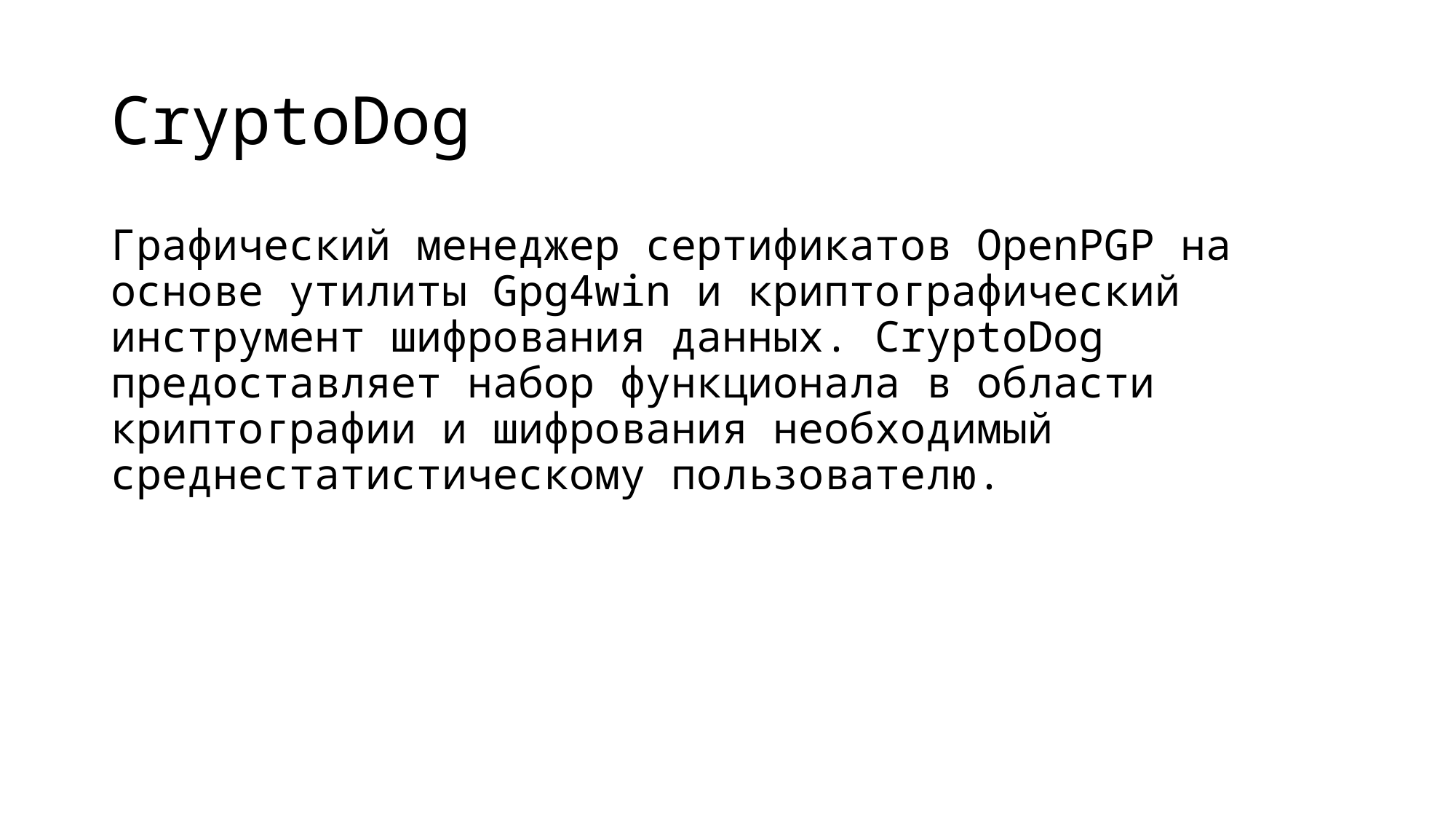

# CryptoDog
Графический менеджер сертификатов OpenPGP на основе утилиты Gpg4win и криптографический инструмент шифрования данных. CryptoDog предоставляет набор функционала в области криптографии и шифрования необходимый среднестатистическому пользователю.